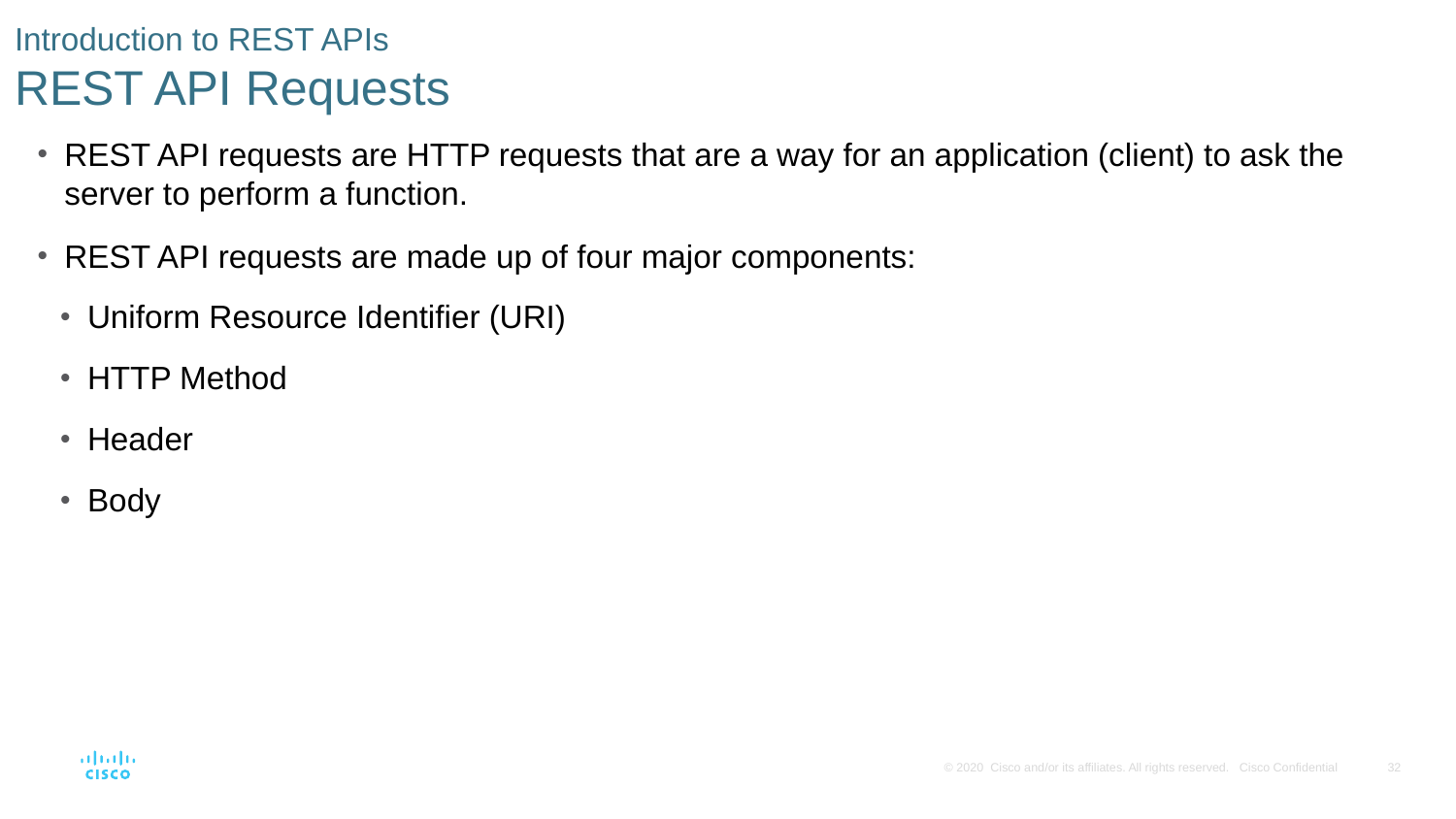

# Introduction to REST APIs REST API Requests
REST API requests are HTTP requests that are a way for an application (client) to ask the server to perform a function.
REST API requests are made up of four major components:
Uniform Resource Identifier (URI)
HTTP Method
Header
Body